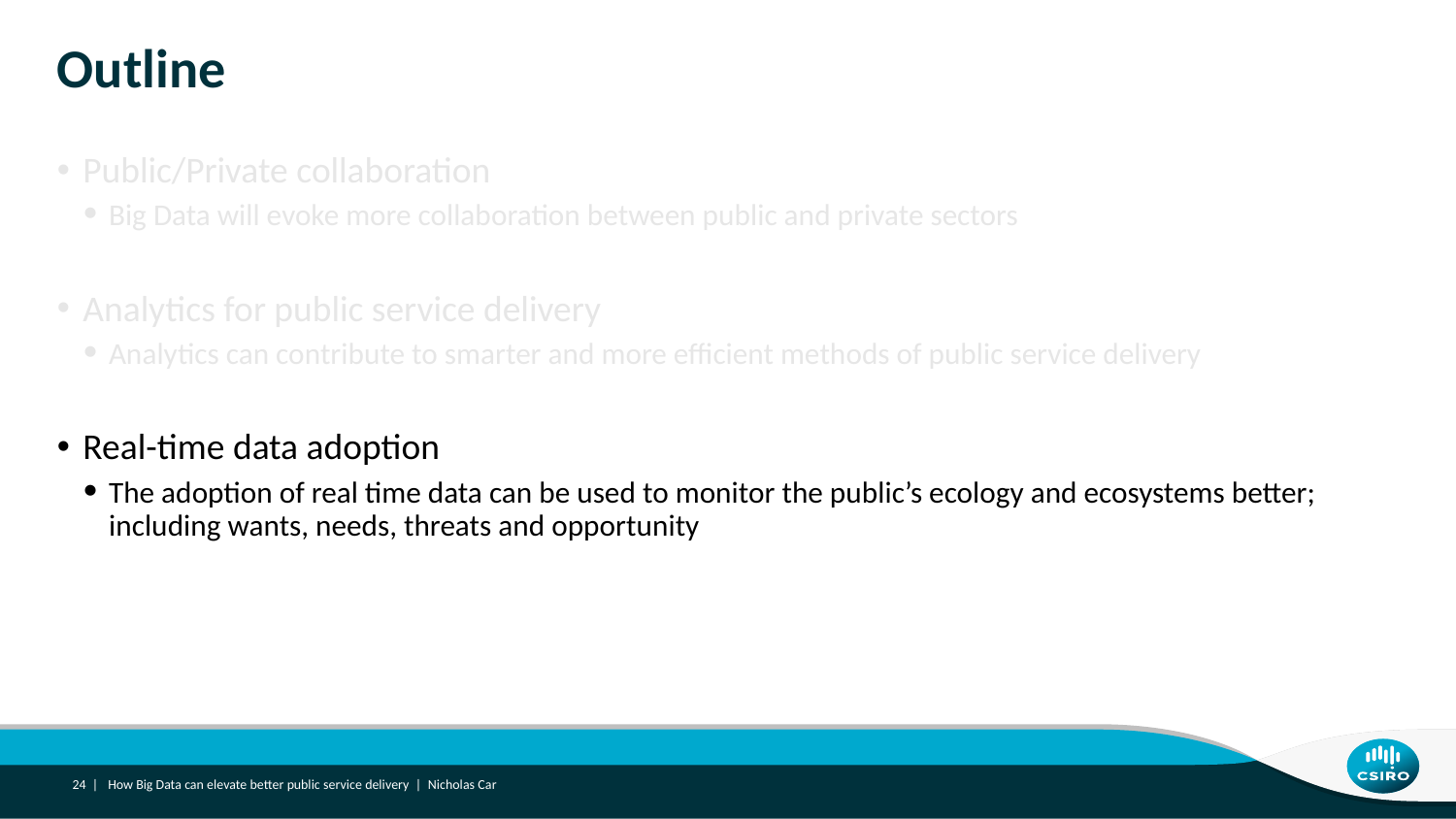

# Outline

Public/Private collaboration
Big Data will evoke more collaboration between public and private sectors

Analytics for public service delivery
Analytics can contribute to smarter and more efficient methods of public service delivery

Real-time data adoption
The adoption of real time data can be used to monitor the public’s ecology and ecosystems better; including wants, needs, threats and opportunity
24  |
How Big Data can elevate better public service delivery  |  Nicholas Car